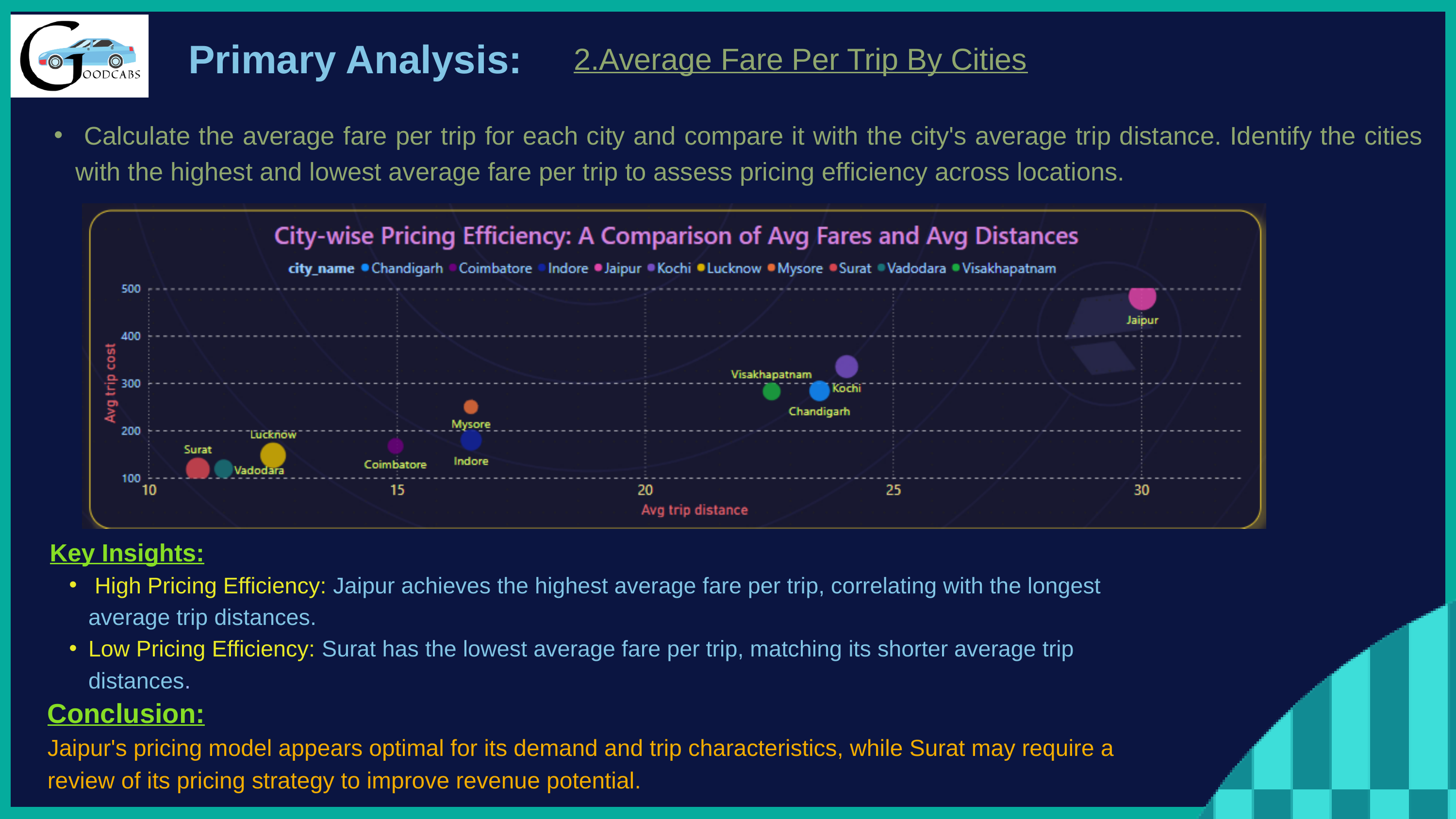

Primary Analysis:
2.Average Fare Per Trip By Cities
 Calculate the average fare per trip for each city and compare it with the city's average trip distance. Identify the cities with the highest and lowest average fare per trip to assess pricing efficiency across locations.

Key Insights:
 High Pricing Efficiency: Jaipur achieves the highest average fare per trip, correlating with the longest average trip distances.
Low Pricing Efficiency: Surat has the lowest average fare per trip, matching its shorter average trip distances.

Conclusion:
Jaipur's pricing model appears optimal for its demand and trip characteristics, while Surat may require a review of its pricing strategy to improve revenue potential.